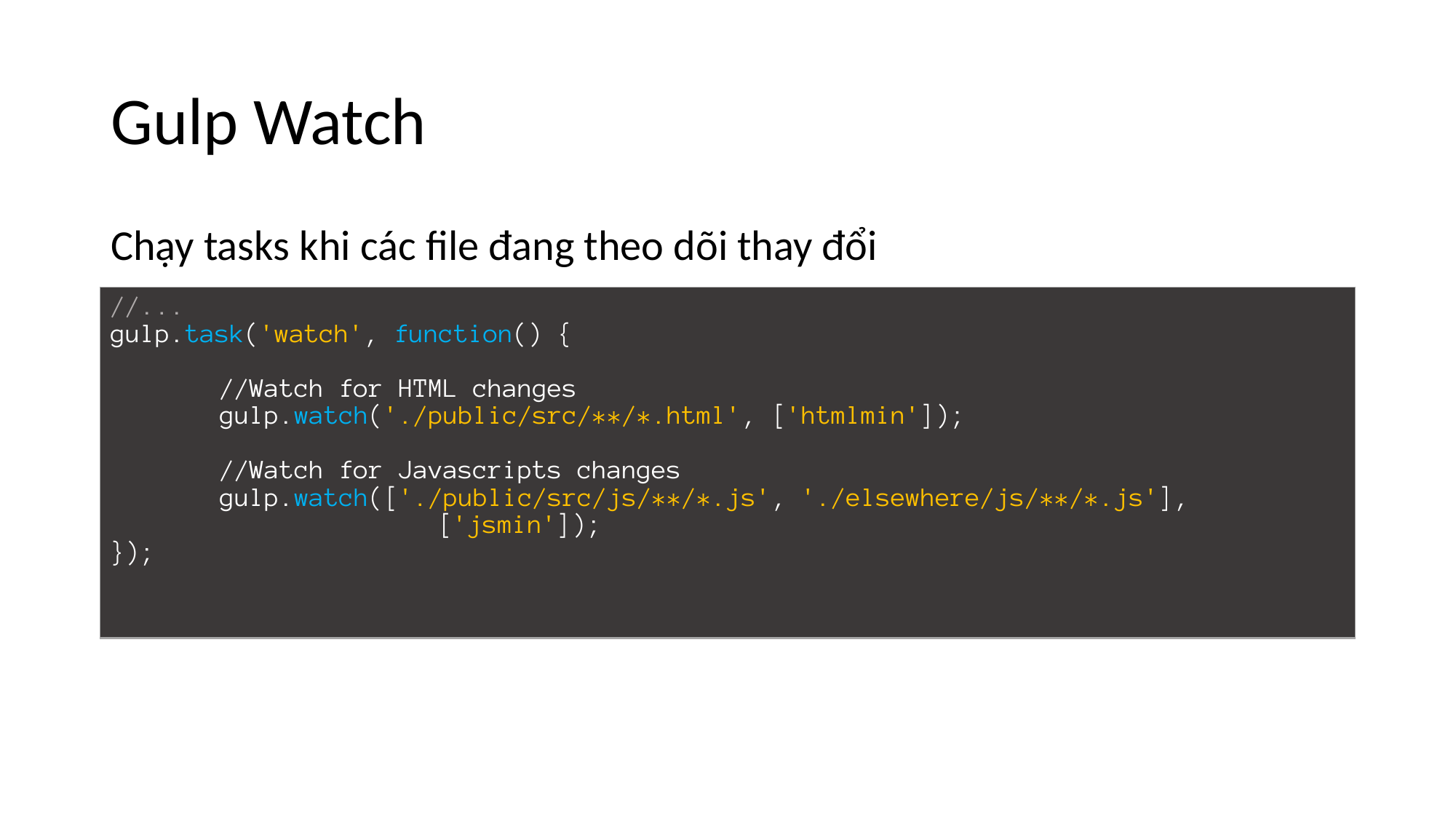

# Gulp Watch
Chạy tasks khi các file đang theo dõi thay đổi
| //... gulp.task('watch', function() { //Watch for HTML changes gulp.watch('./public/src/\*\*/\*.html', ['htmlmin']); //Watch for Javascripts changes gulp.watch(['./public/src/js/\*\*/\*.js', './elsewhere/js/\*\*/\*.js'], ['jsmin']); }); |
| --- |